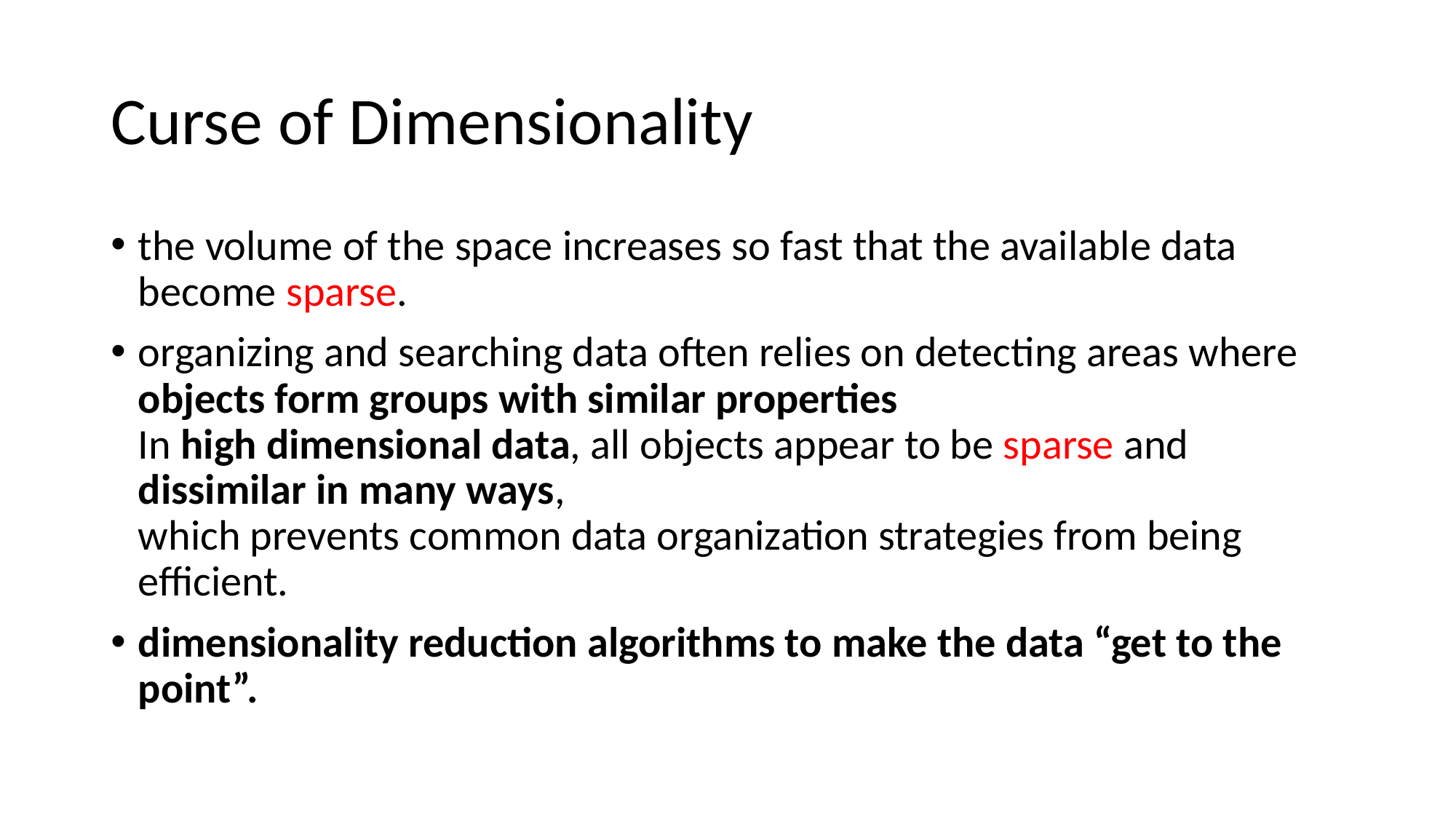

# Curse of Dimensionality
the volume of the space increases so fast that the available data become sparse.
organizing and searching data often relies on detecting areas where objects form groups with similar properties
In high dimensional data, all objects appear to be sparse and dissimilar in many ways,
which prevents common data organization strategies from being efficient.
dimensionality reduction algorithms to make the data “get to the point”.